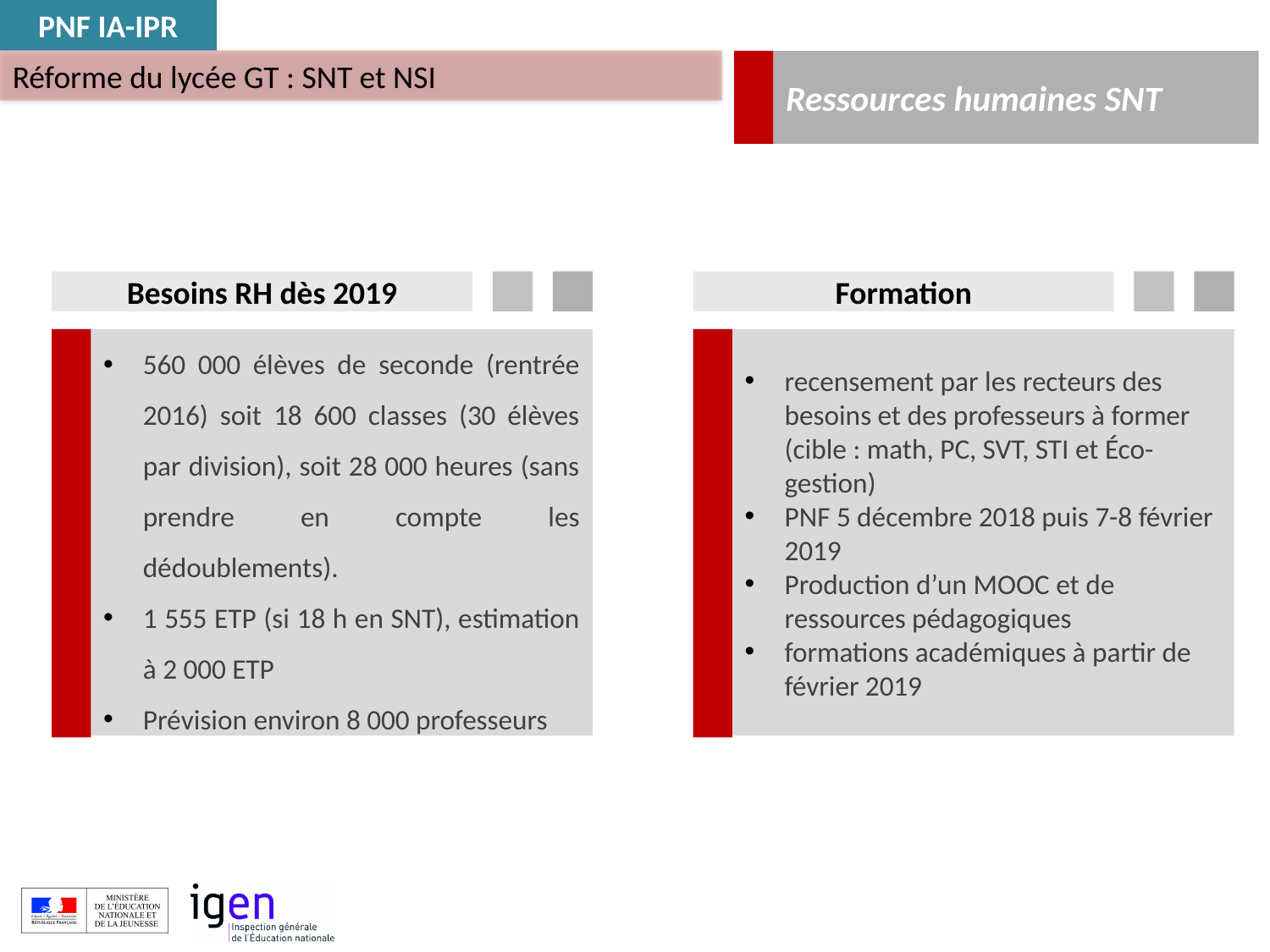

PNF IA-IPR
Réforme du lycée GT : SNT et NSI

Ressources humaines SNT
Besoins RH dès 2019

Formation

560 000 élèves de seconde (rentrée 2016) soit 18 600 classes (30 élèves par division), soit 28 000 heures (sans prendre en compte les dédoublements).
1 555 ETP (si 18 h en SNT), estimation à 2 000 ETP
Prévision environ 8 000 professeurs

recensement par les recteurs des besoins et des professeurs à former (cible : math, PC, SVT, STI et Éco-gestion)
PNF 5 décembre 2018 puis 7-8 février 2019
Production d’un MOOC et de ressources pédagogiques
formations académiques à partir de février 2019
+